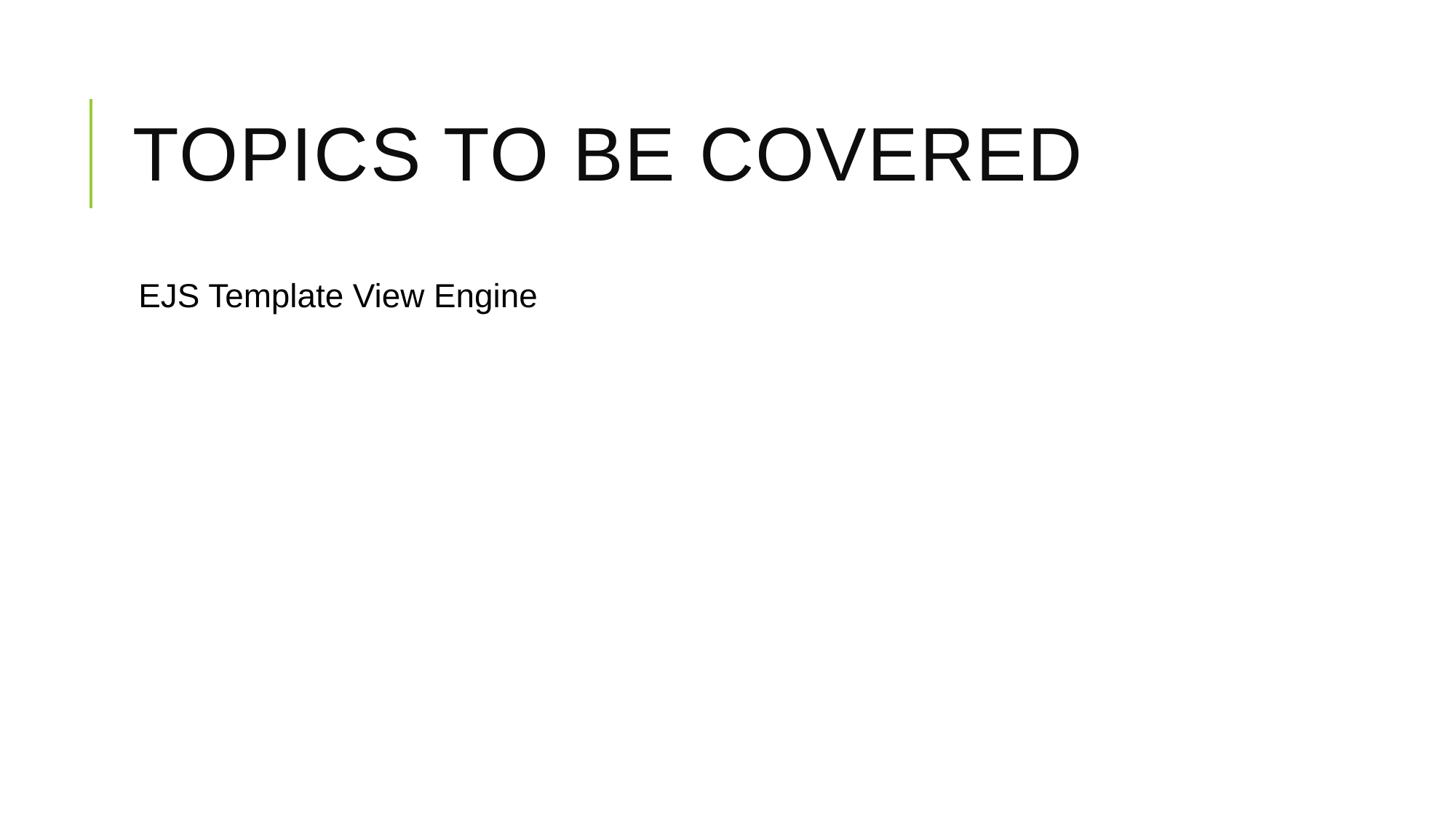

# Topics to be covered
EJS Template View Engine